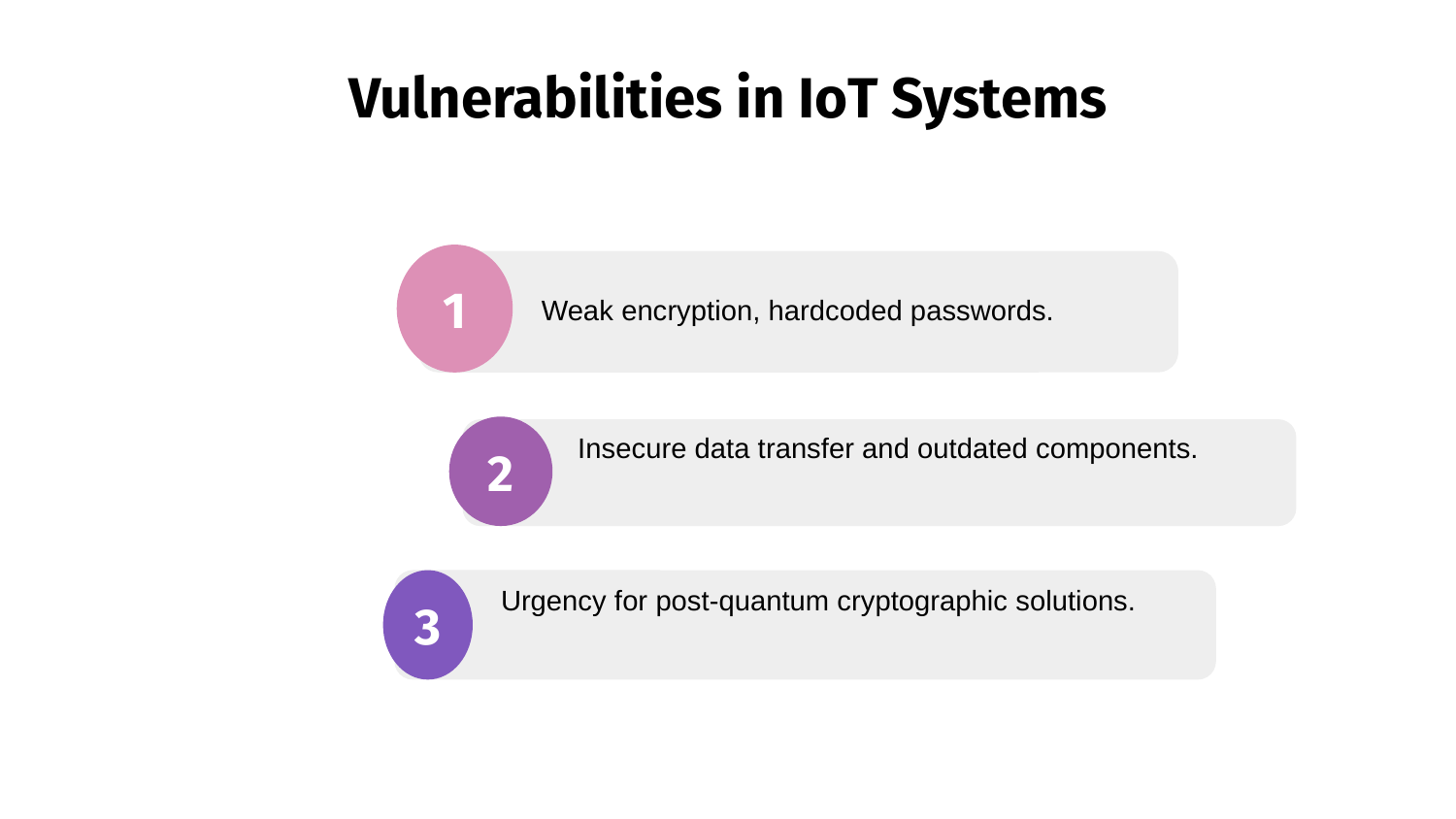

# Vulnerabilities in IoT Systems
1

           Weak encryption, hardcoded passwords.

2

 Insecure data transfer and outdated components.

3
         Urgency for post-quantum cryptographic solutions.